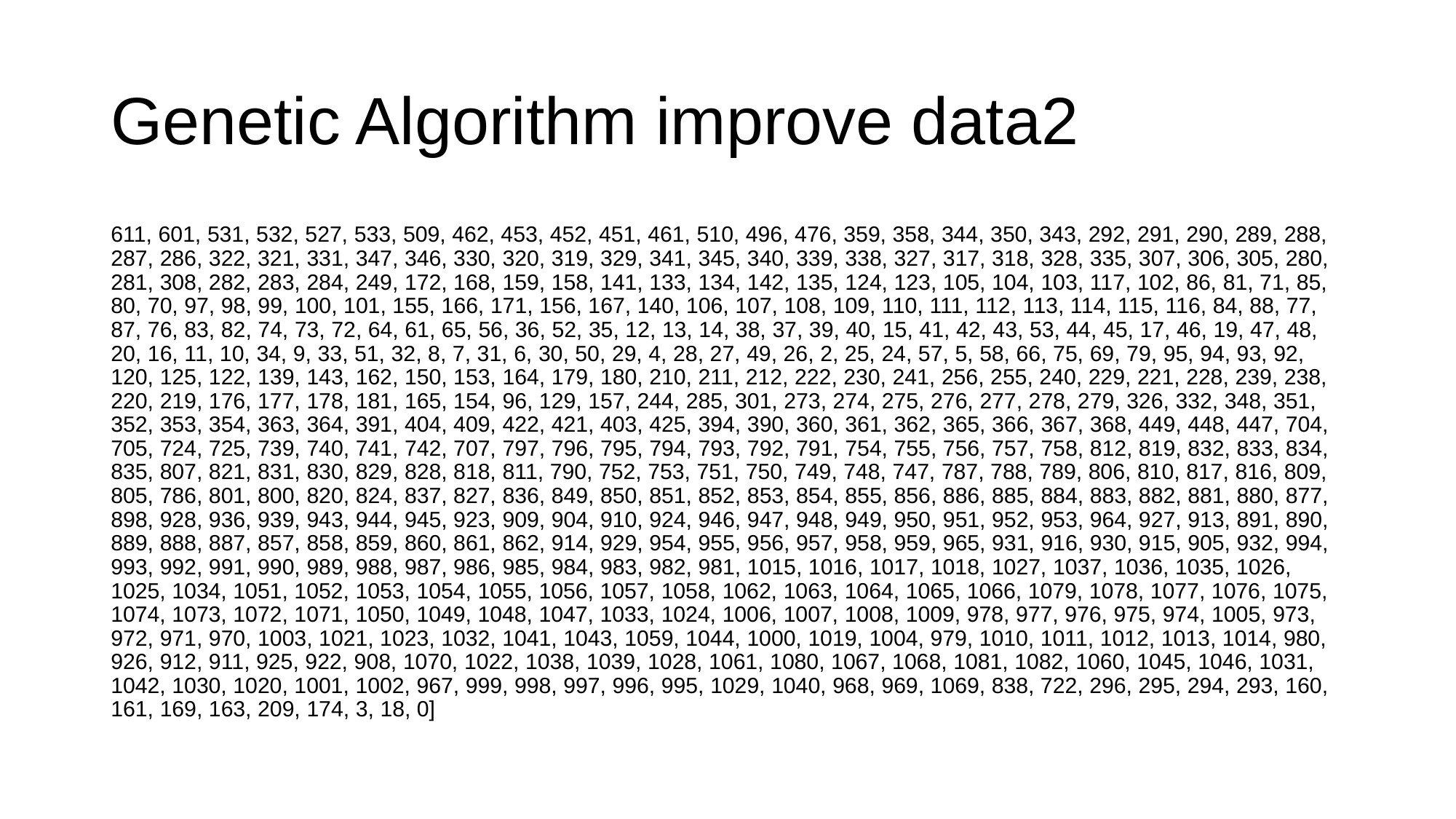

# Genetic Algorithm improve data2
611, 601, 531, 532, 527, 533, 509, 462, 453, 452, 451, 461, 510, 496, 476, 359, 358, 344, 350, 343, 292, 291, 290, 289, 288, 287, 286, 322, 321, 331, 347, 346, 330, 320, 319, 329, 341, 345, 340, 339, 338, 327, 317, 318, 328, 335, 307, 306, 305, 280, 281, 308, 282, 283, 284, 249, 172, 168, 159, 158, 141, 133, 134, 142, 135, 124, 123, 105, 104, 103, 117, 102, 86, 81, 71, 85, 80, 70, 97, 98, 99, 100, 101, 155, 166, 171, 156, 167, 140, 106, 107, 108, 109, 110, 111, 112, 113, 114, 115, 116, 84, 88, 77, 87, 76, 83, 82, 74, 73, 72, 64, 61, 65, 56, 36, 52, 35, 12, 13, 14, 38, 37, 39, 40, 15, 41, 42, 43, 53, 44, 45, 17, 46, 19, 47, 48, 20, 16, 11, 10, 34, 9, 33, 51, 32, 8, 7, 31, 6, 30, 50, 29, 4, 28, 27, 49, 26, 2, 25, 24, 57, 5, 58, 66, 75, 69, 79, 95, 94, 93, 92, 120, 125, 122, 139, 143, 162, 150, 153, 164, 179, 180, 210, 211, 212, 222, 230, 241, 256, 255, 240, 229, 221, 228, 239, 238, 220, 219, 176, 177, 178, 181, 165, 154, 96, 129, 157, 244, 285, 301, 273, 274, 275, 276, 277, 278, 279, 326, 332, 348, 351, 352, 353, 354, 363, 364, 391, 404, 409, 422, 421, 403, 425, 394, 390, 360, 361, 362, 365, 366, 367, 368, 449, 448, 447, 704, 705, 724, 725, 739, 740, 741, 742, 707, 797, 796, 795, 794, 793, 792, 791, 754, 755, 756, 757, 758, 812, 819, 832, 833, 834, 835, 807, 821, 831, 830, 829, 828, 818, 811, 790, 752, 753, 751, 750, 749, 748, 747, 787, 788, 789, 806, 810, 817, 816, 809, 805, 786, 801, 800, 820, 824, 837, 827, 836, 849, 850, 851, 852, 853, 854, 855, 856, 886, 885, 884, 883, 882, 881, 880, 877, 898, 928, 936, 939, 943, 944, 945, 923, 909, 904, 910, 924, 946, 947, 948, 949, 950, 951, 952, 953, 964, 927, 913, 891, 890, 889, 888, 887, 857, 858, 859, 860, 861, 862, 914, 929, 954, 955, 956, 957, 958, 959, 965, 931, 916, 930, 915, 905, 932, 994, 993, 992, 991, 990, 989, 988, 987, 986, 985, 984, 983, 982, 981, 1015, 1016, 1017, 1018, 1027, 1037, 1036, 1035, 1026, 1025, 1034, 1051, 1052, 1053, 1054, 1055, 1056, 1057, 1058, 1062, 1063, 1064, 1065, 1066, 1079, 1078, 1077, 1076, 1075, 1074, 1073, 1072, 1071, 1050, 1049, 1048, 1047, 1033, 1024, 1006, 1007, 1008, 1009, 978, 977, 976, 975, 974, 1005, 973, 972, 971, 970, 1003, 1021, 1023, 1032, 1041, 1043, 1059, 1044, 1000, 1019, 1004, 979, 1010, 1011, 1012, 1013, 1014, 980, 926, 912, 911, 925, 922, 908, 1070, 1022, 1038, 1039, 1028, 1061, 1080, 1067, 1068, 1081, 1082, 1060, 1045, 1046, 1031, 1042, 1030, 1020, 1001, 1002, 967, 999, 998, 997, 996, 995, 1029, 1040, 968, 969, 1069, 838, 722, 296, 295, 294, 293, 160, 161, 169, 163, 209, 174, 3, 18, 0]